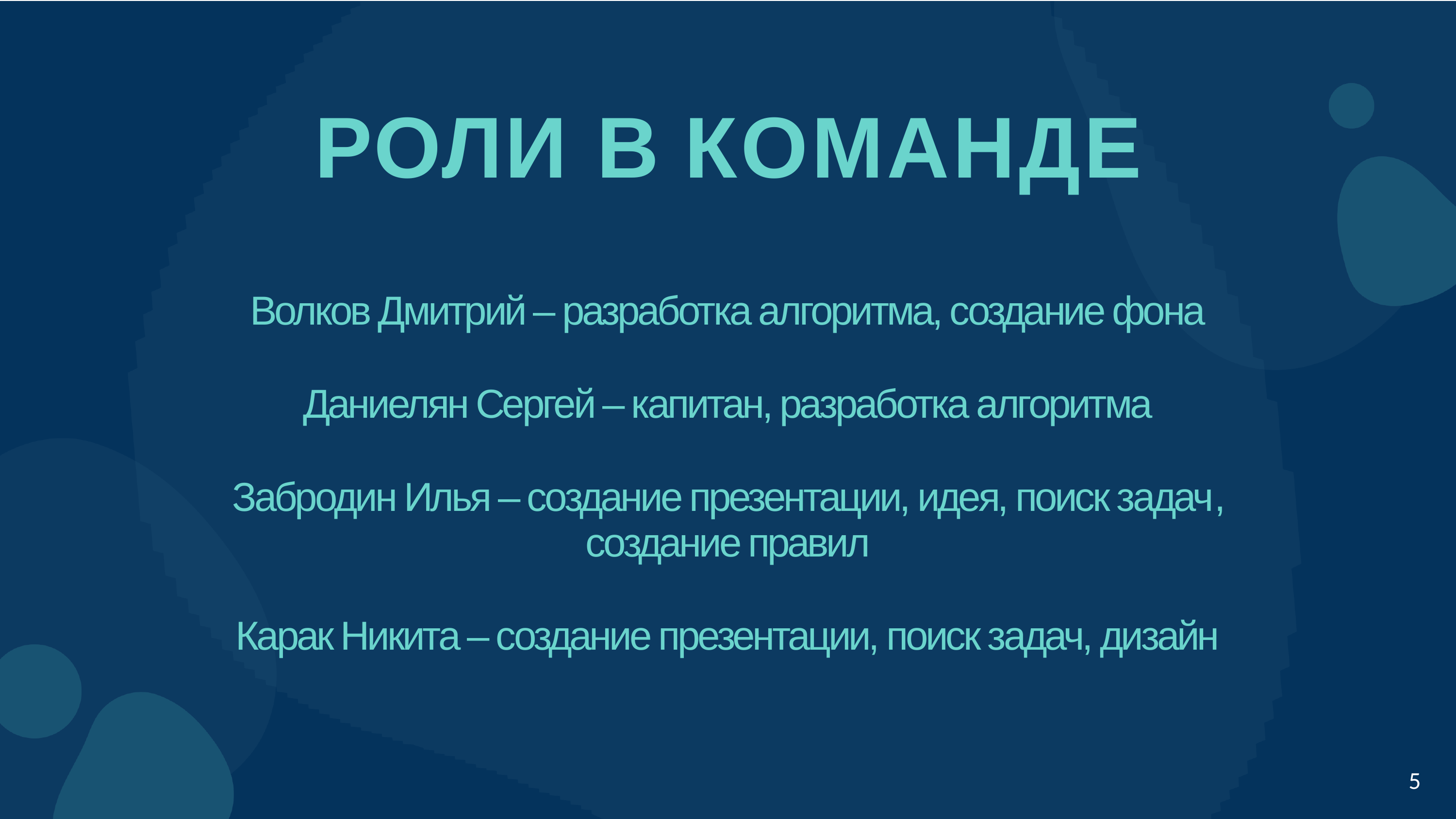

# РОЛИ В  КОМАНДЕ
Волков Дмитрий – разработка алгоритма, создание фона

Даниелян Сергей – капитан, разработка алгоритма

Забродин Илья – создание презентации, идея, поиск задач, создание правил

Карак Никита – создание презентации, поиск задач, дизайн

5